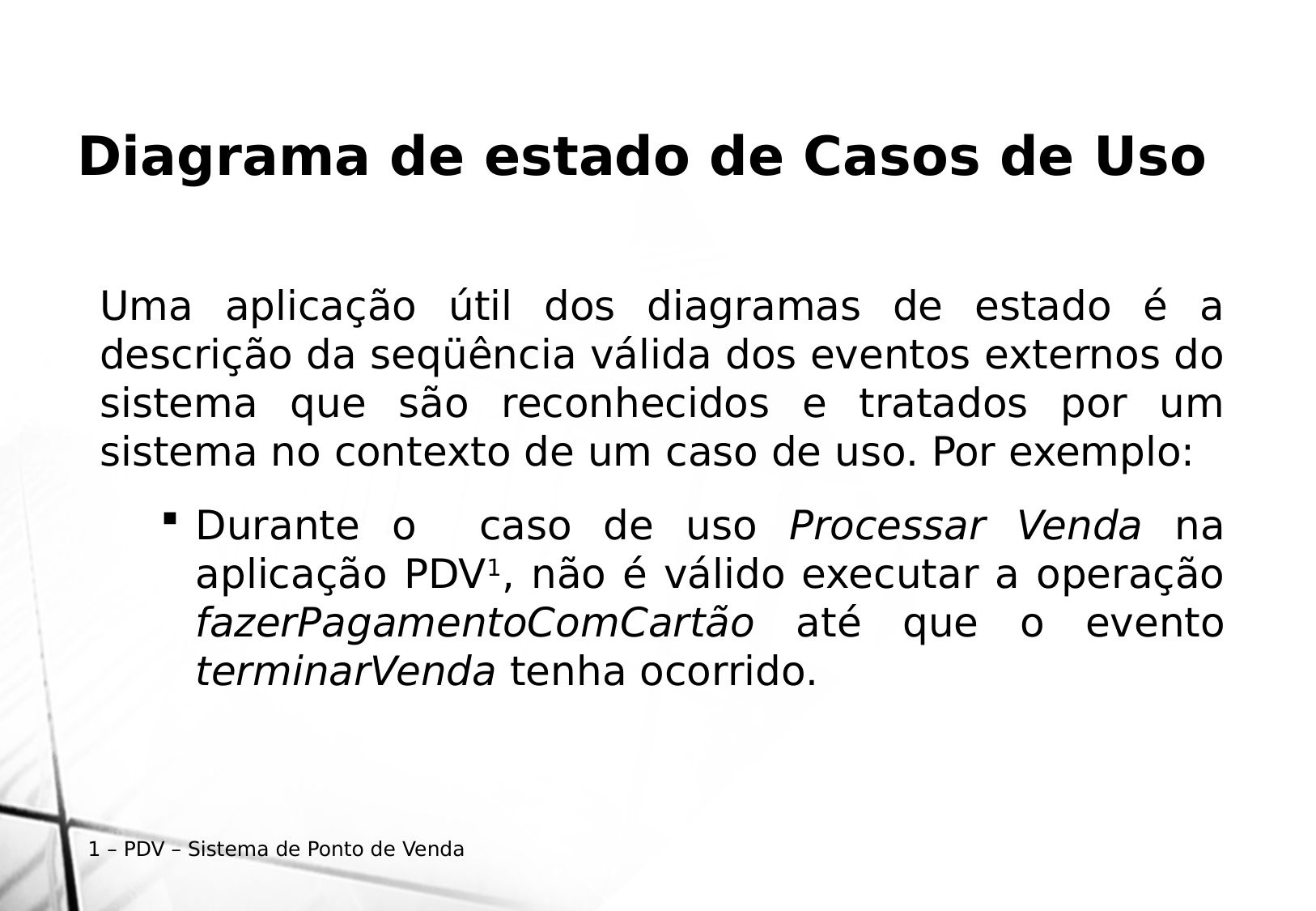

Diagrama de estado de Casos de Uso
Uma aplicação útil dos diagramas de estado é a descrição da seqüência válida dos eventos externos do sistema que são reconhecidos e tratados por um sistema no contexto de um caso de uso. Por exemplo:
Durante o  caso de uso Processar Venda na aplicação PDV1, não é válido executar a operação fazerPagamentoComCartão até que o evento terminarVenda tenha ocorrido.
1 – PDV – Sistema de Ponto de Venda